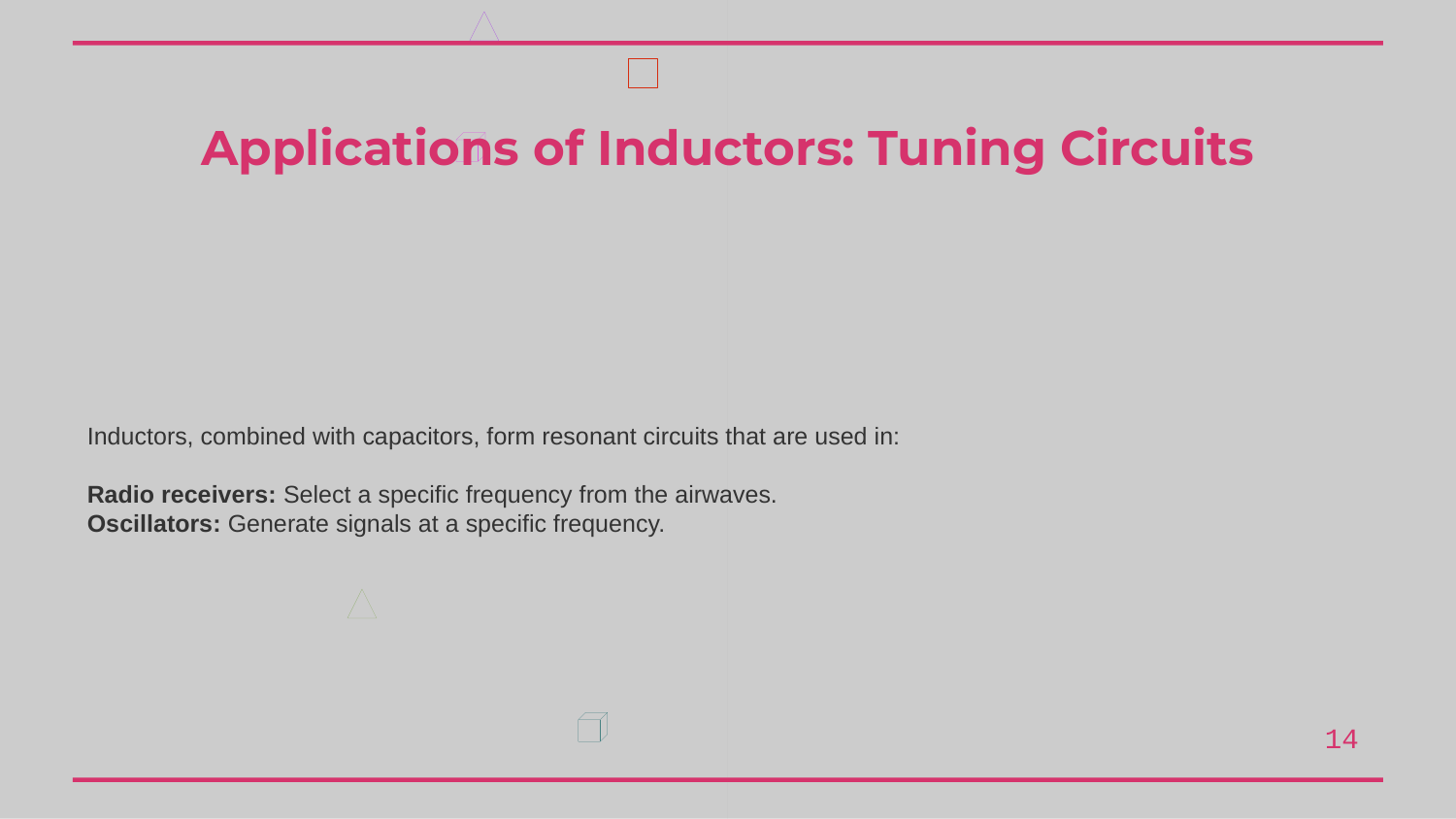

Applications of Inductors: Tuning Circuits

Inductors, combined with capacitors, form resonant circuits that are used in:

Radio receivers: Select a specific frequency from the airwaves.
Oscillators: Generate signals at a specific frequency.

14